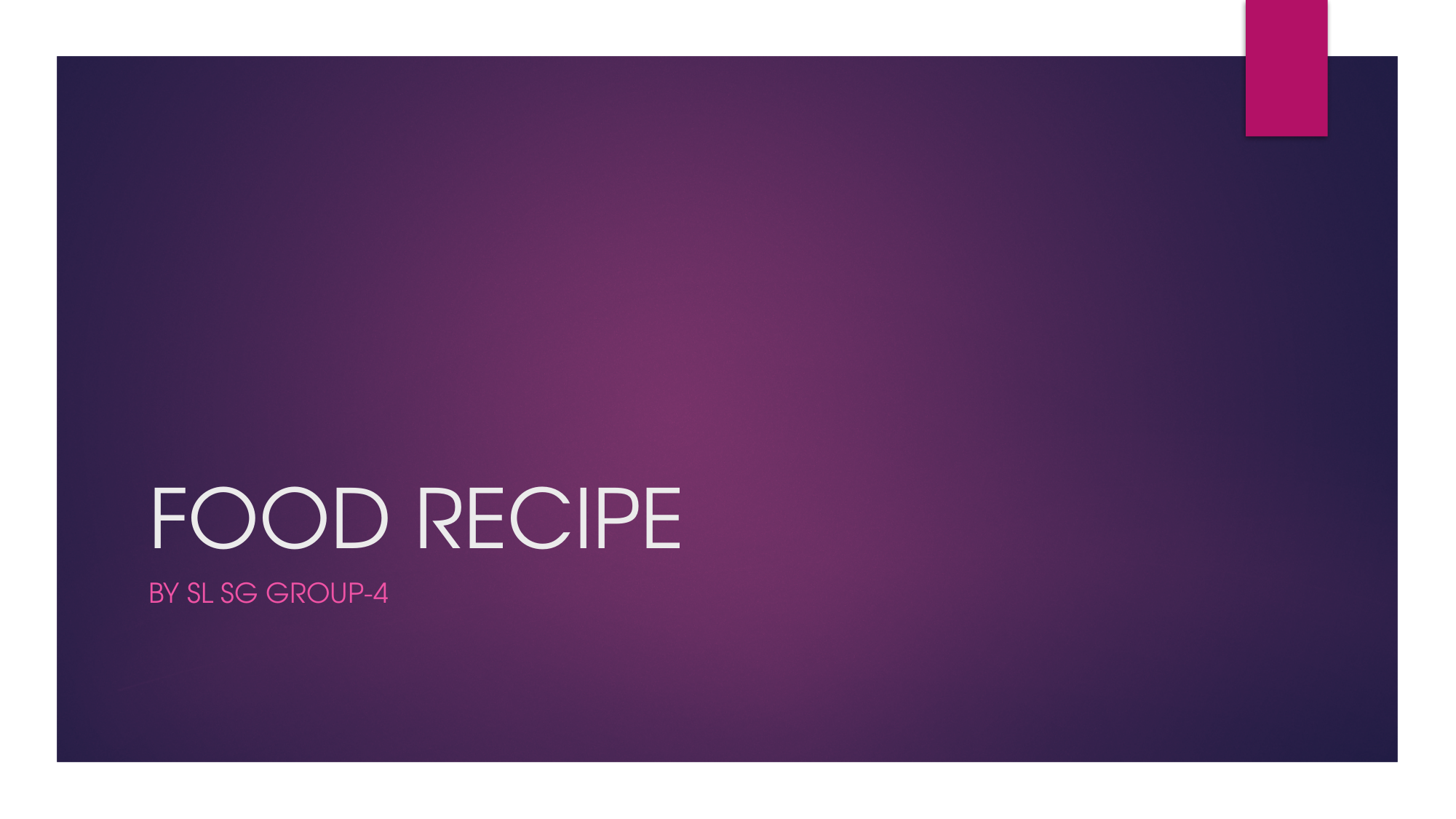

# FOOD RECIPE
By SL SG GROUP-4